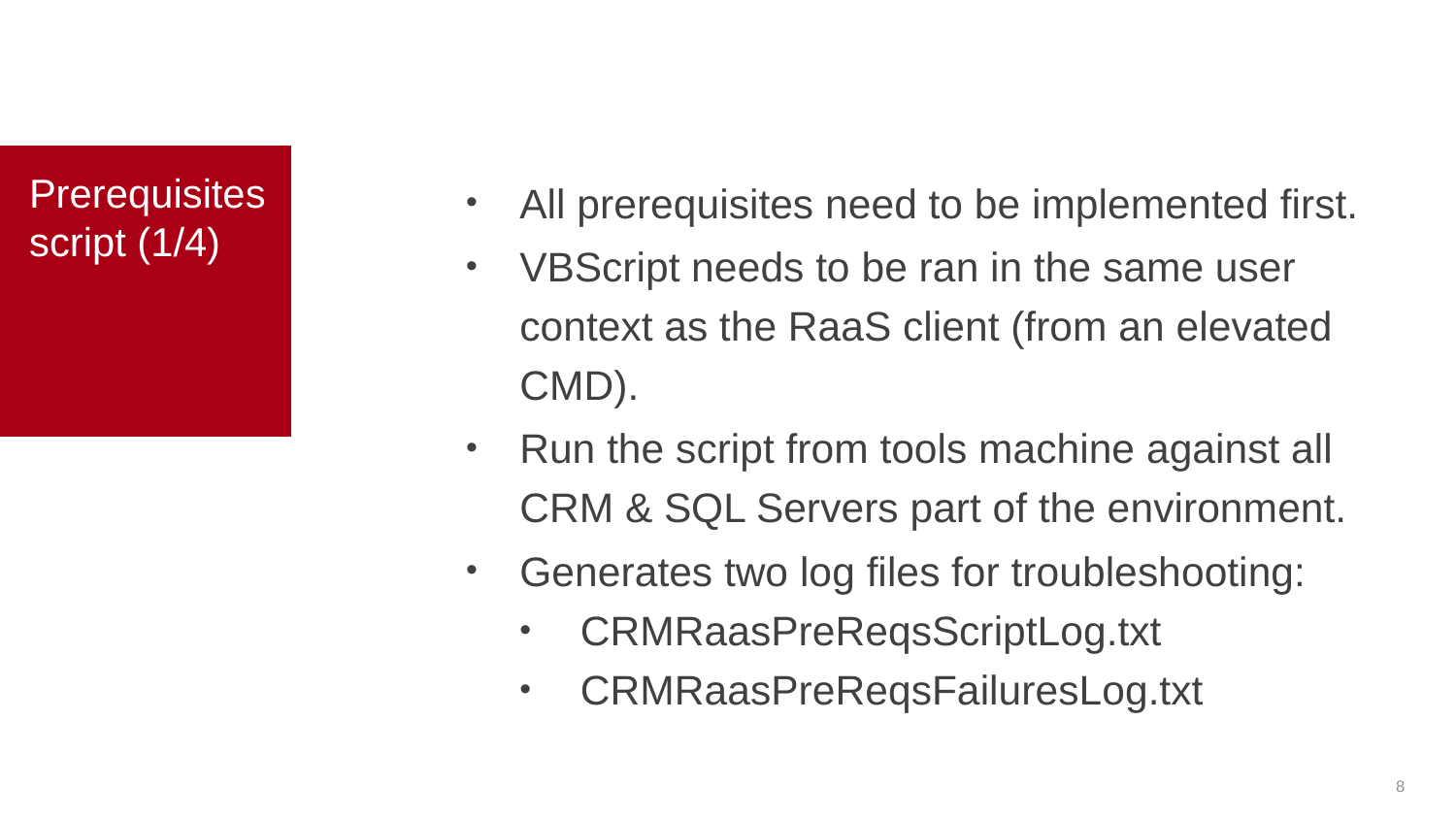

# Prerequisites script (1/4)
All prerequisites need to be implemented first.
VBScript needs to be ran in the same user context as the RaaS client (from an elevated CMD).
Run the script from tools machine against all CRM & SQL Servers part of the environment.
Generates two log files for troubleshooting:
CRMRaasPreReqsScriptLog.txt
CRMRaasPreReqsFailuresLog.txt

8